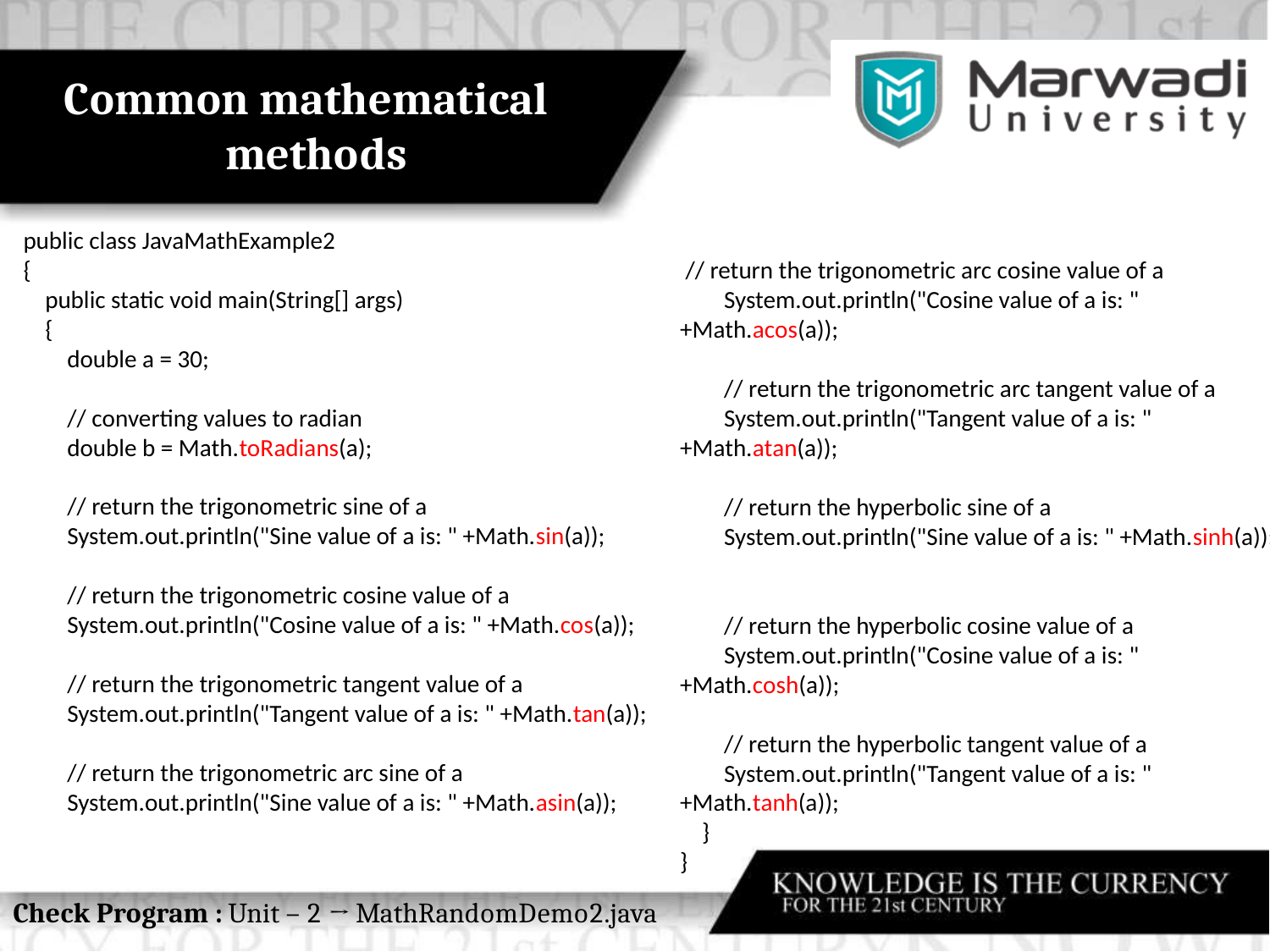

# Common mathematical  methods
public class JavaMathExample2
{
    public static void main(String[] args)
    {
        double a = 30;

        // converting values to radian
        double b = Math.toRadians(a);

        // return the trigonometric sine of a
        System.out.println("Sine value of a is: " +Math.sin(a));

        // return the trigonometric cosine value of a
        System.out.println("Cosine value of a is: " +Math.cos(a));

        // return the trigonometric tangent value of a
        System.out.println("Tangent value of a is: " +Math.tan(a));

        // return the trigonometric arc sine of a
        System.out.println("Sine value of a is: " +Math.asin(a));

 // return the trigonometric arc cosine value of a
        System.out.println("Cosine value of a is: " +Math.acos(a));

        // return the trigonometric arc tangent value of a
        System.out.println("Tangent value of a is: " +Math.atan(a));

        // return the hyperbolic sine of a
        System.out.println("Sine value of a is: " +Math.sinh(a));

        // return the hyperbolic cosine value of a
        System.out.println("Cosine value of a is: " +Math.cosh(a));

        // return the hyperbolic tangent value of a
        System.out.println("Tangent value of a is: " +Math.tanh(a));
    }
}
Check Program : Unit – 2 → MathRandomDemo2.java